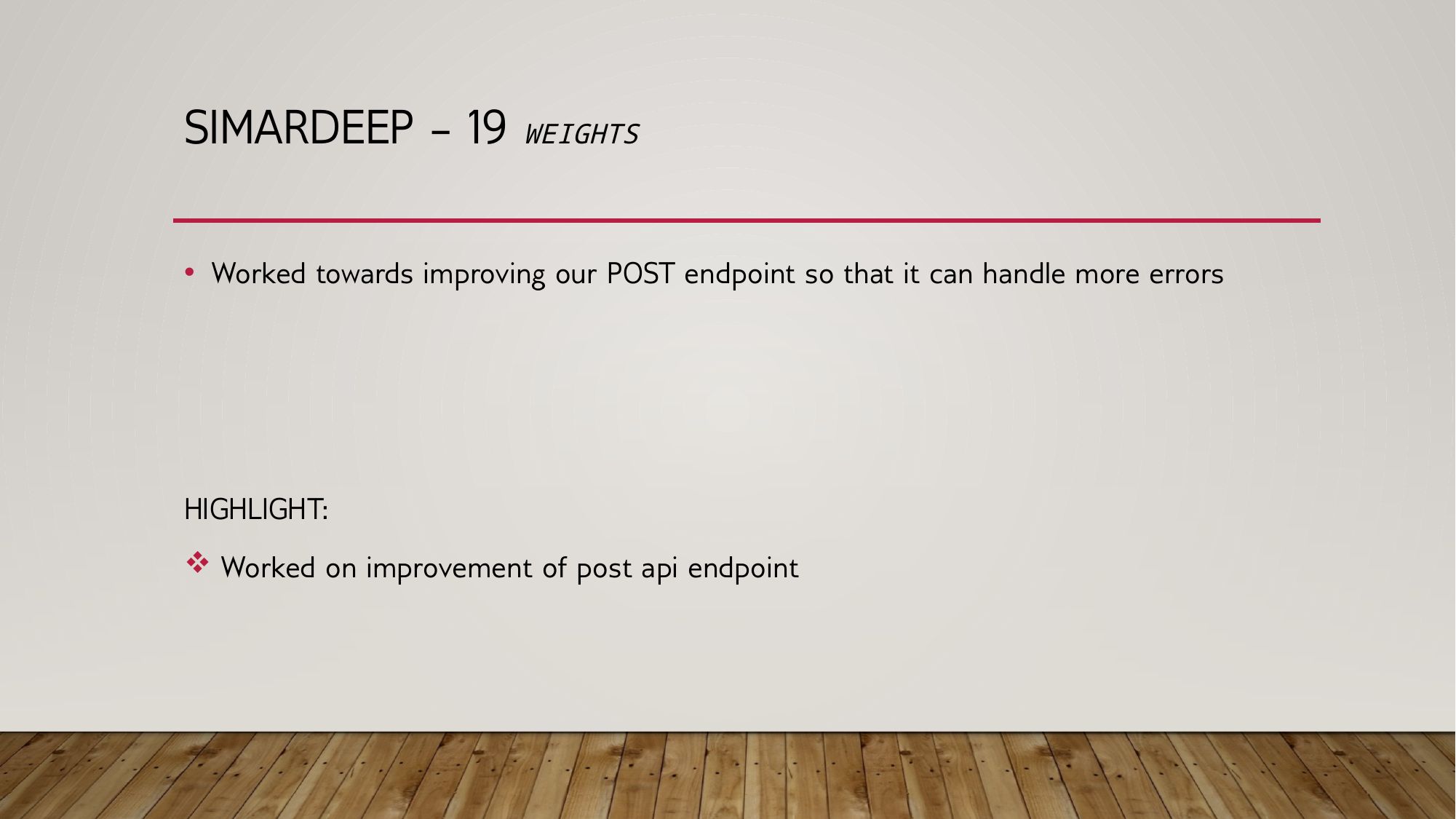

# Simardeep – 19 weights
Worked towards improving our POST endpoint so that it can handle more errors

HIGHLIGHT:
 Worked on improvement of post api endpoint